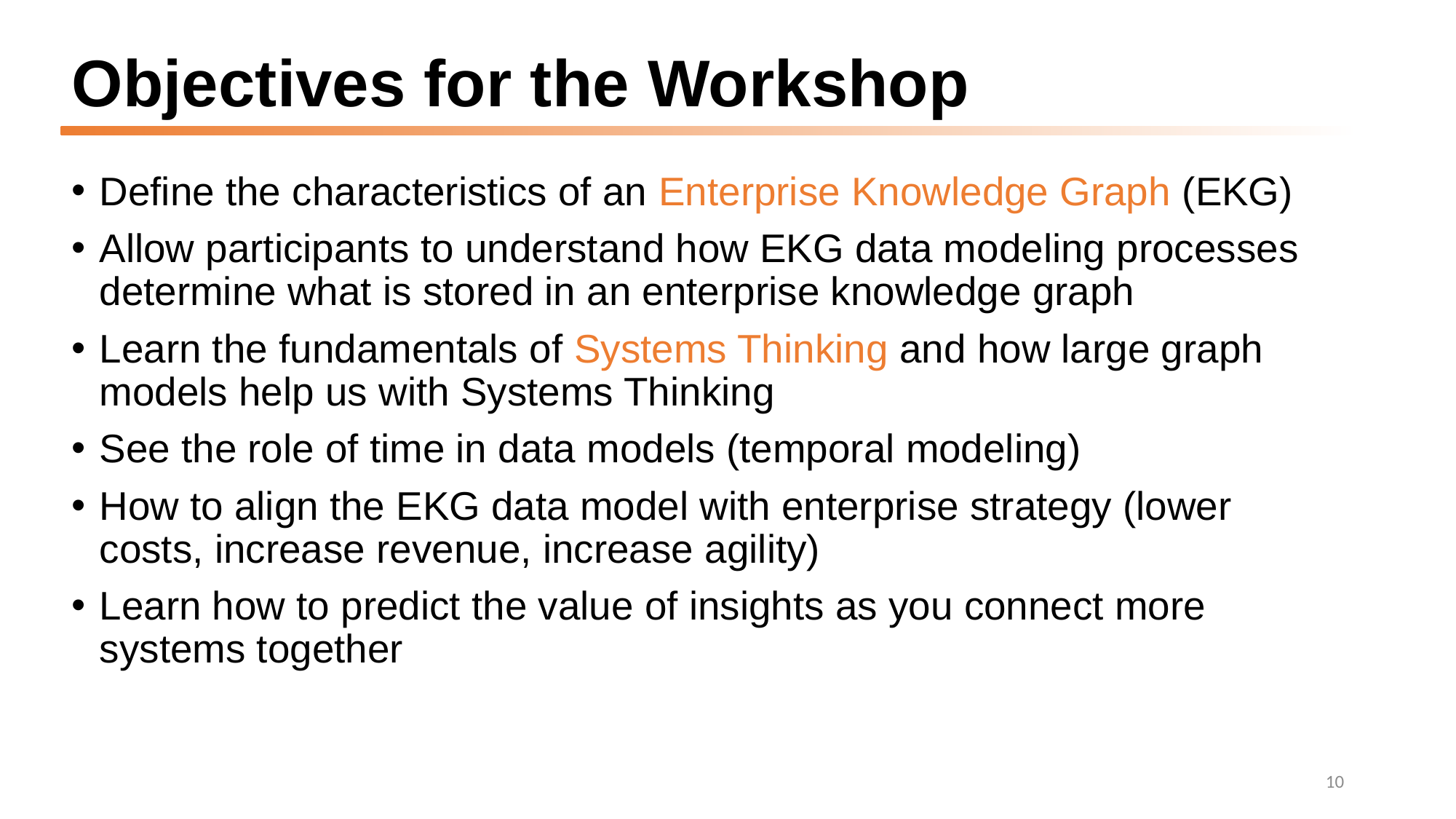

# Objectives for the Workshop
Define the characteristics of an Enterprise Knowledge Graph (EKG)
Allow participants to understand how EKG data modeling processes determine what is stored in an enterprise knowledge graph
Learn the fundamentals of Systems Thinking and how large graph models help us with Systems Thinking
See the role of time in data models (temporal modeling)
How to align the EKG data model with enterprise strategy (lower costs, increase revenue, increase agility)
Learn how to predict the value of insights as you connect more systems together

10